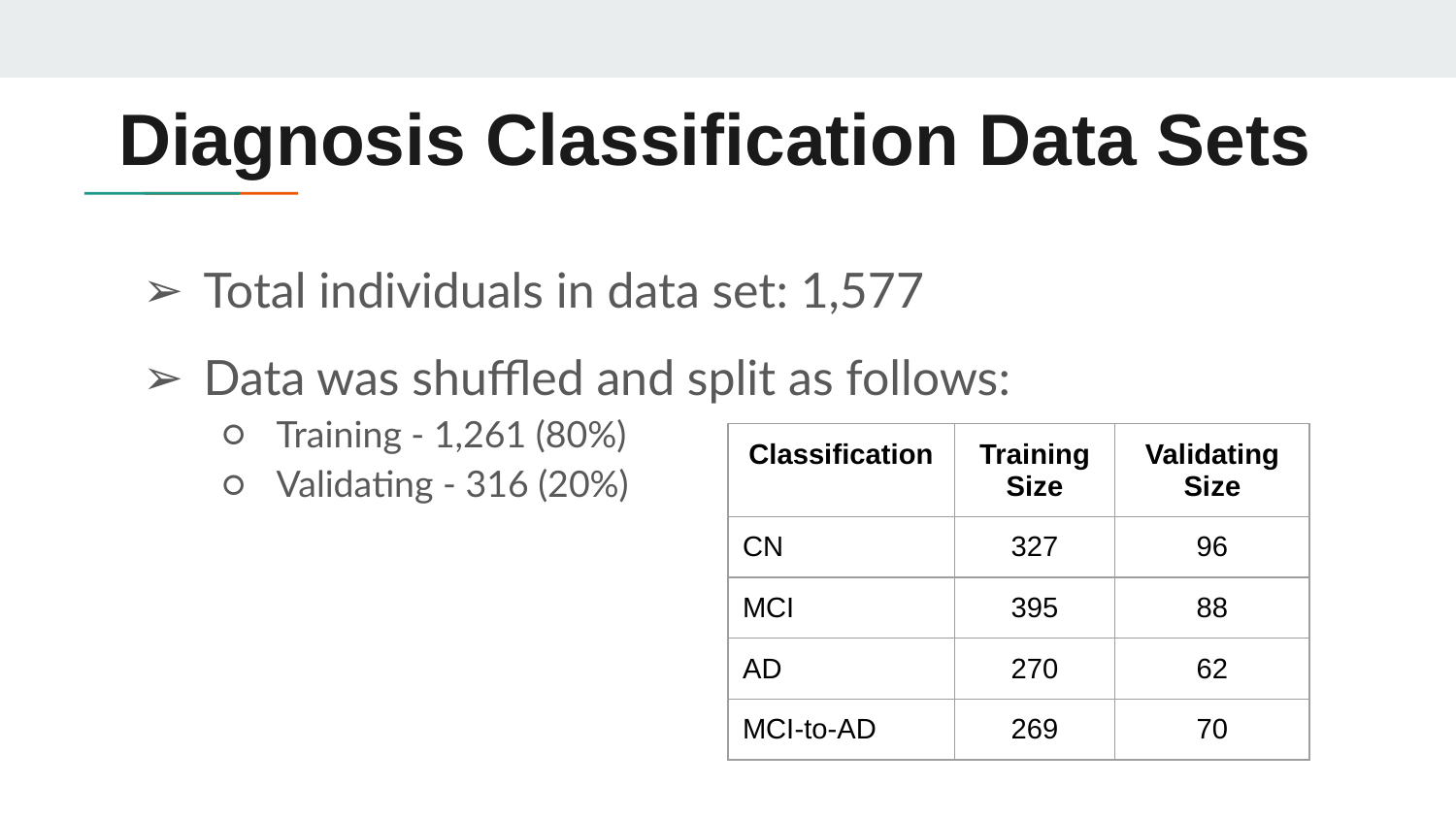

# Diagnosis Classification Data Sets
Total individuals in data set: 1,577
Data was shuffled and split as follows:
Training - 1,261 (80%)
Validating - 316 (20%)
| Classification | Training Size | Validating Size |
| --- | --- | --- |
| CN | 327 | 96 |
| MCI | 395 | 88 |
| AD | 270 | 62 |
| MCI-to-AD | 269 | 70 |